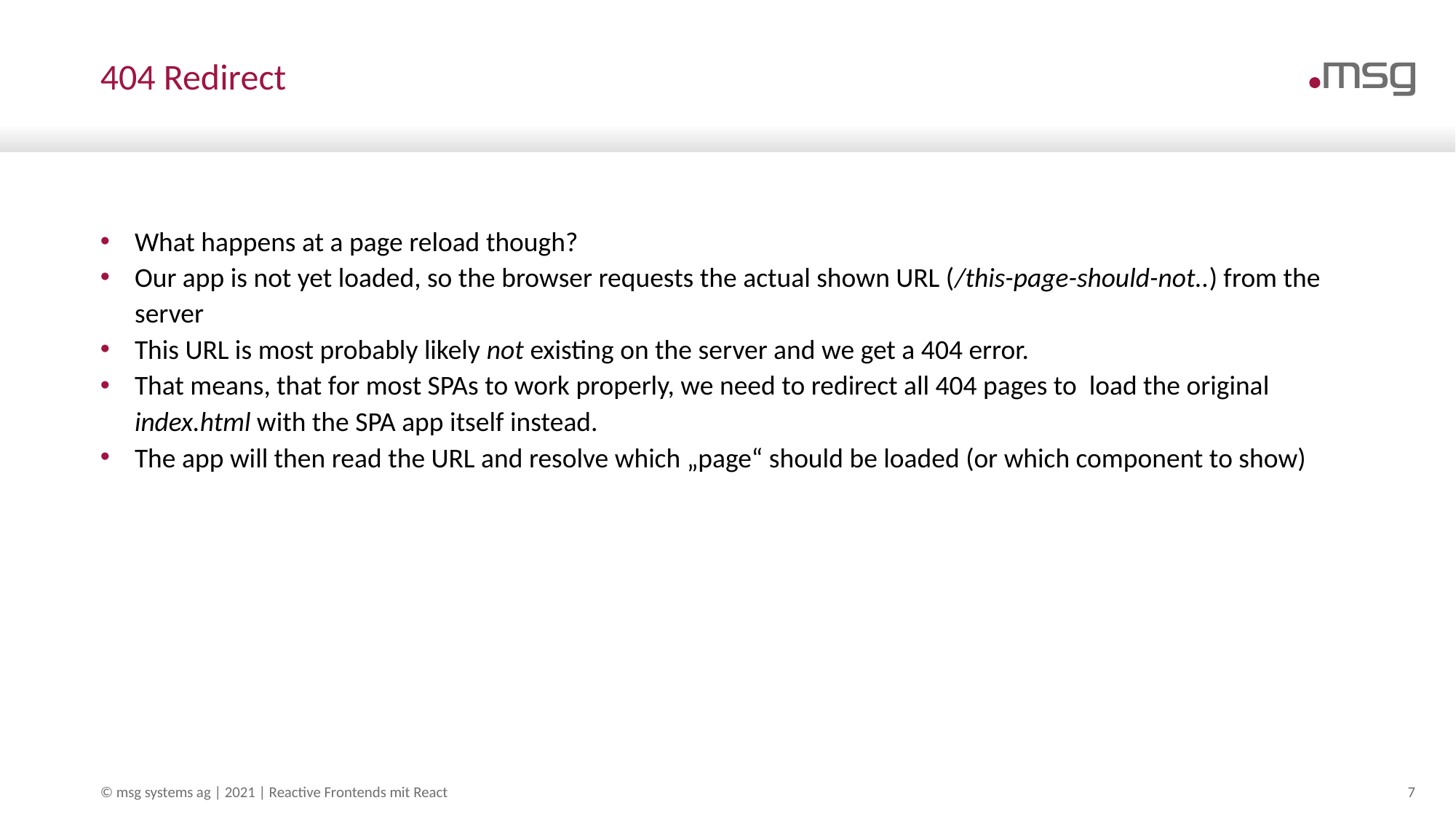

# 404 Redirect
What happens at a page reload though?
Our app is not yet loaded, so the browser requests the actual shown URL (/this-page-should-not..) from the server
This URL is most probably likely not existing on the server and we get a 404 error.
That means, that for most SPAs to work properly, we need to redirect all 404 pages to  load the original index.html with the SPA app itself instead.
The app will then read the URL and resolve which „page“ should be loaded (or which component to show)
© msg systems ag | 2021 | Reactive Frontends mit React
7